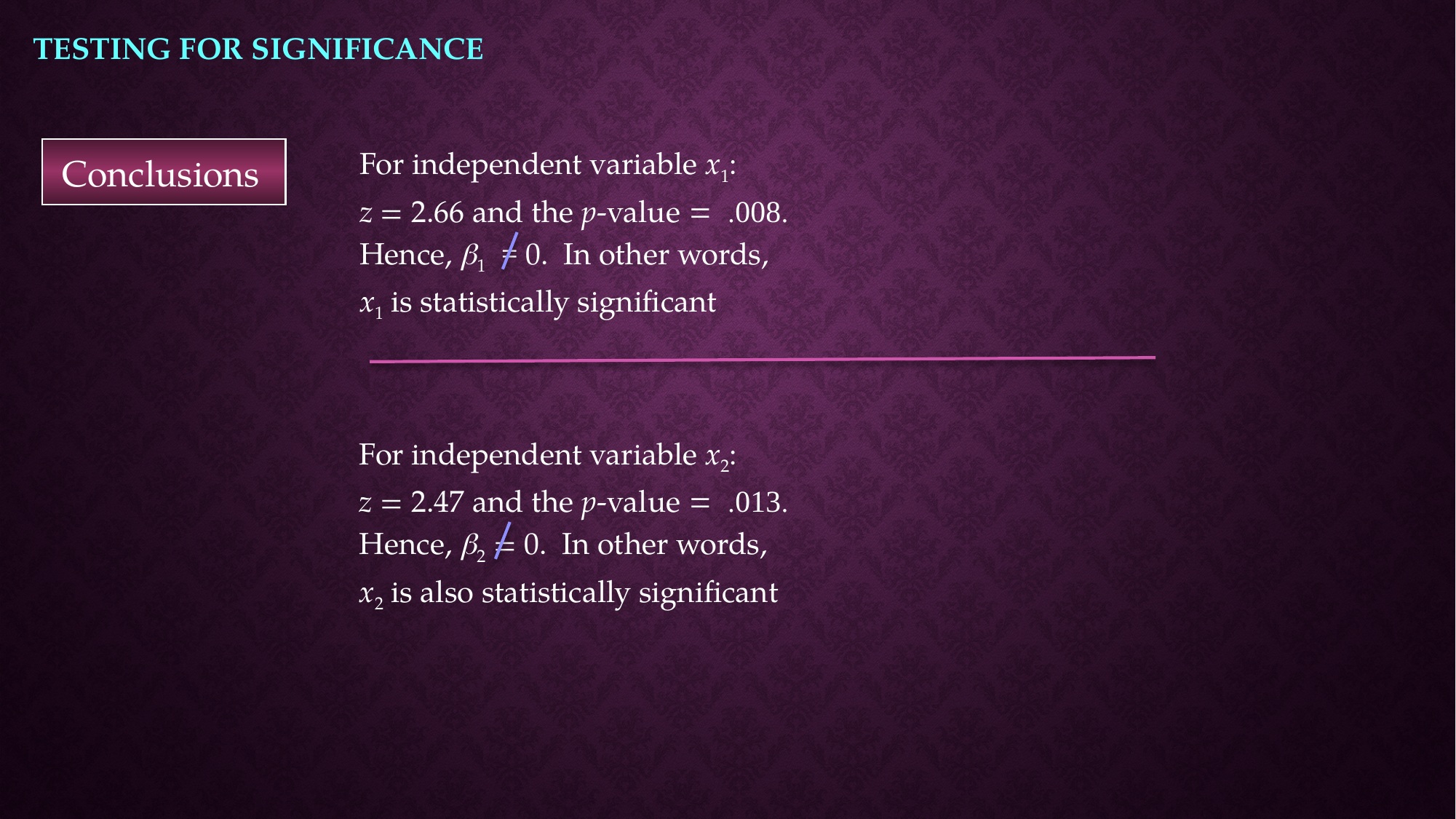

# Testing for Significance
 Conclusions
For independent variable x1:
z = 2.66 and the p-value = .008.
Hence, β1  = 0.  In other words,
x1 is statistically significant
For independent variable x2:
z = 2.47 and the p-value = .013.
Hence, β2 = 0.  In other words,
x2 is also statistically significant